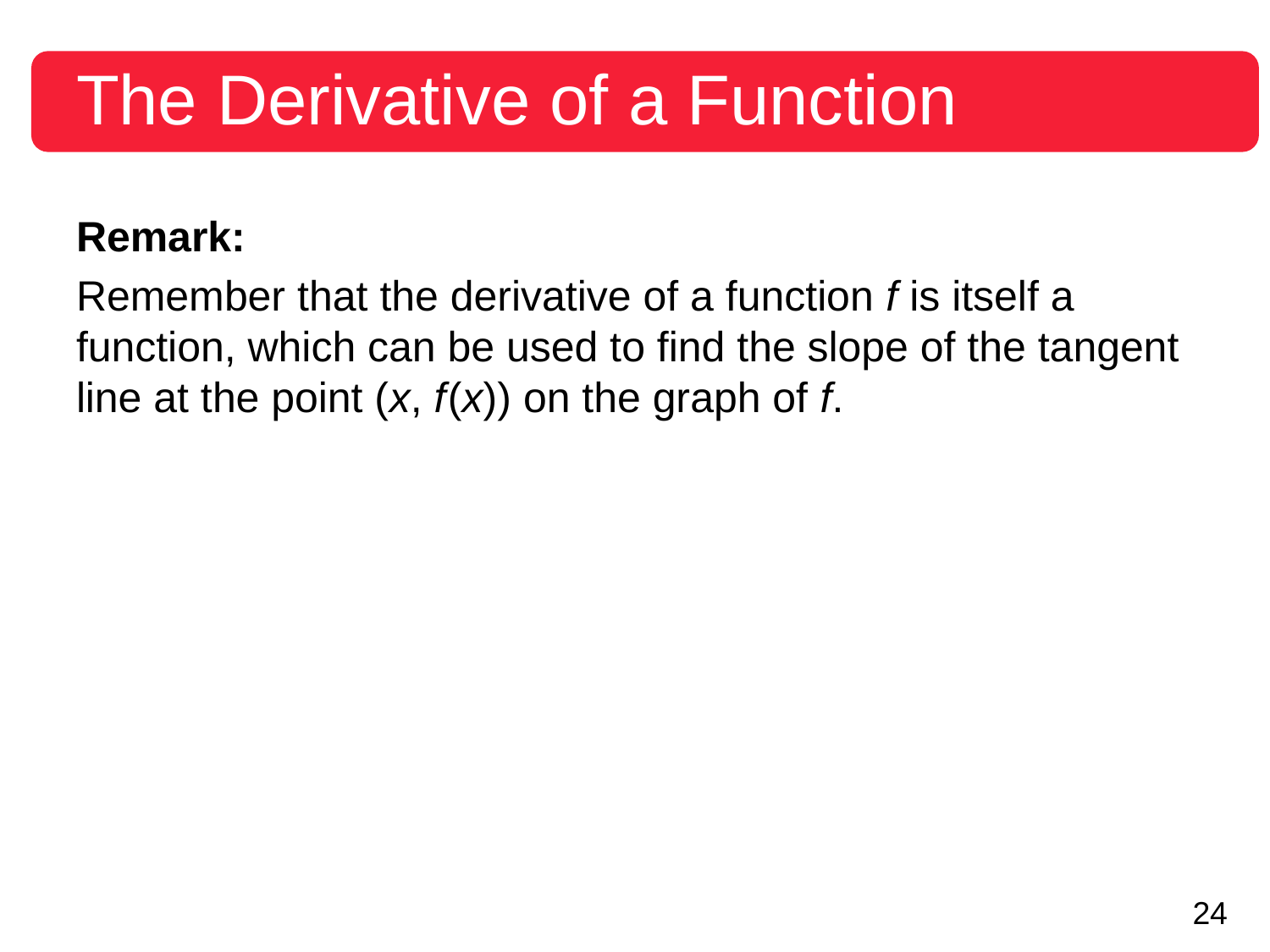

# The Derivative of a Function
Remark:
Remember that the derivative of a function f is itself a function, which can be used to find the slope of the tangent line at the point (x, f (x)) on the graph of f.